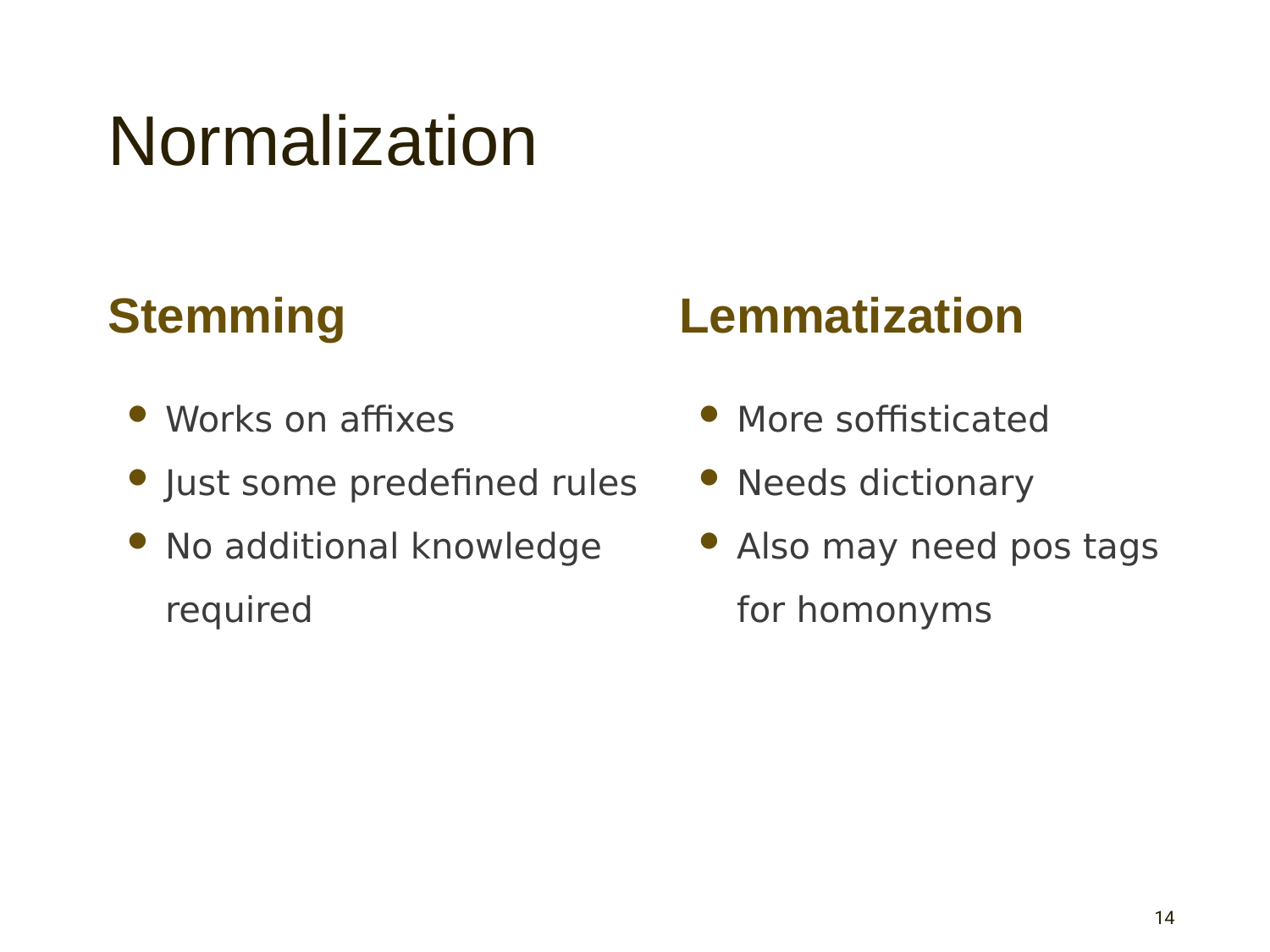

# Normalization
Stemming
Lemmatization
More soffisticated
Needs dictionary
Also may need pos tags for homonyms
Works on affixes
Just some predefined rules
No additional knowledge required
14